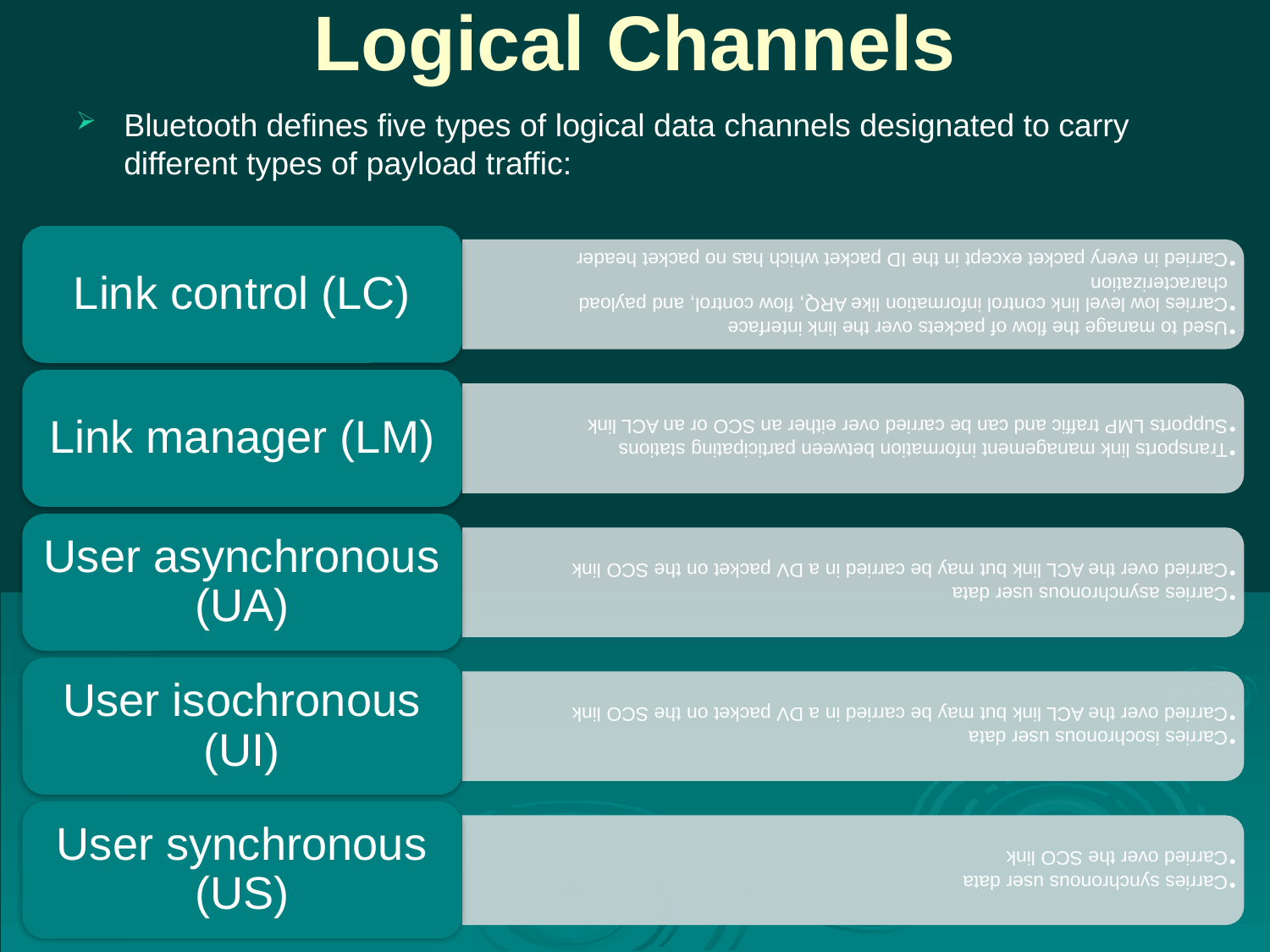

# Logical Channels
Bluetooth defines five types of logical data channels designated to carry different types of payload traffic:

Used to manage the flow of packets over the link interface
Carries low level link control information like ARQ, flow control, and payload characterization
Carried in every packet except in the ID packet which has no packet header
Link control (LC)
Transports link management information between participating stations
Supports LMP traffic and can be carried over either an SCO or an ACL link
Link manager (LM)
Carries asynchronous user data
Carried over the ACL link but may be carried in a DV packet on the SCO link
User asynchronous (UA)
Carries isochronous user data
Carried over the ACL link but may be carried in a DV packet on the SCO link
User isochronous (UI)
Carries synchronous user data
Carried over the SCO link
User synchronous (US)